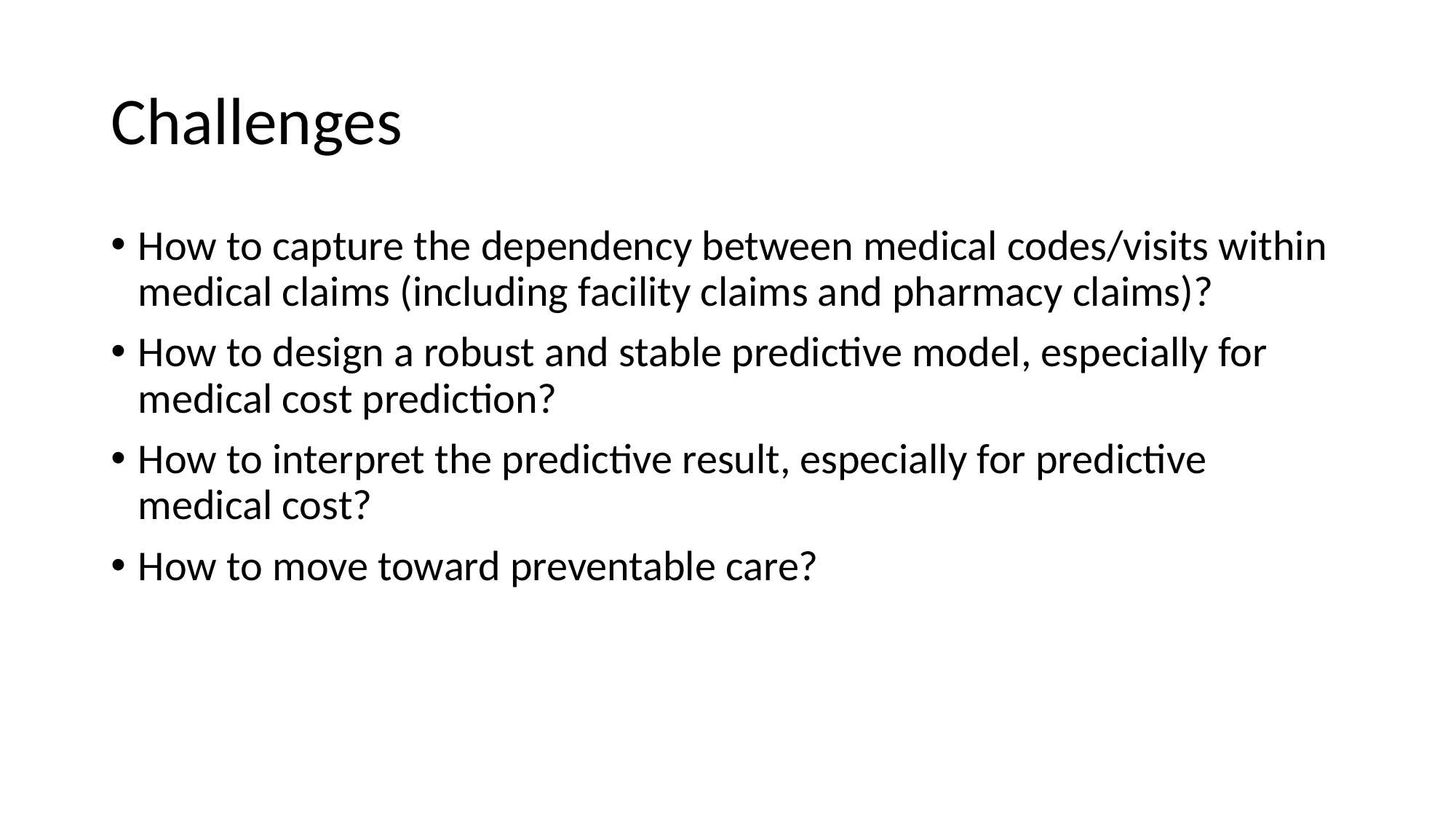

# Challenges
How to capture the dependency between medical codes/visits within medical claims (including facility claims and pharmacy claims)?
How to design a robust and stable predictive model, especially for medical cost prediction?
How to interpret the predictive result, especially for predictive medical cost?
How to move toward preventable care?